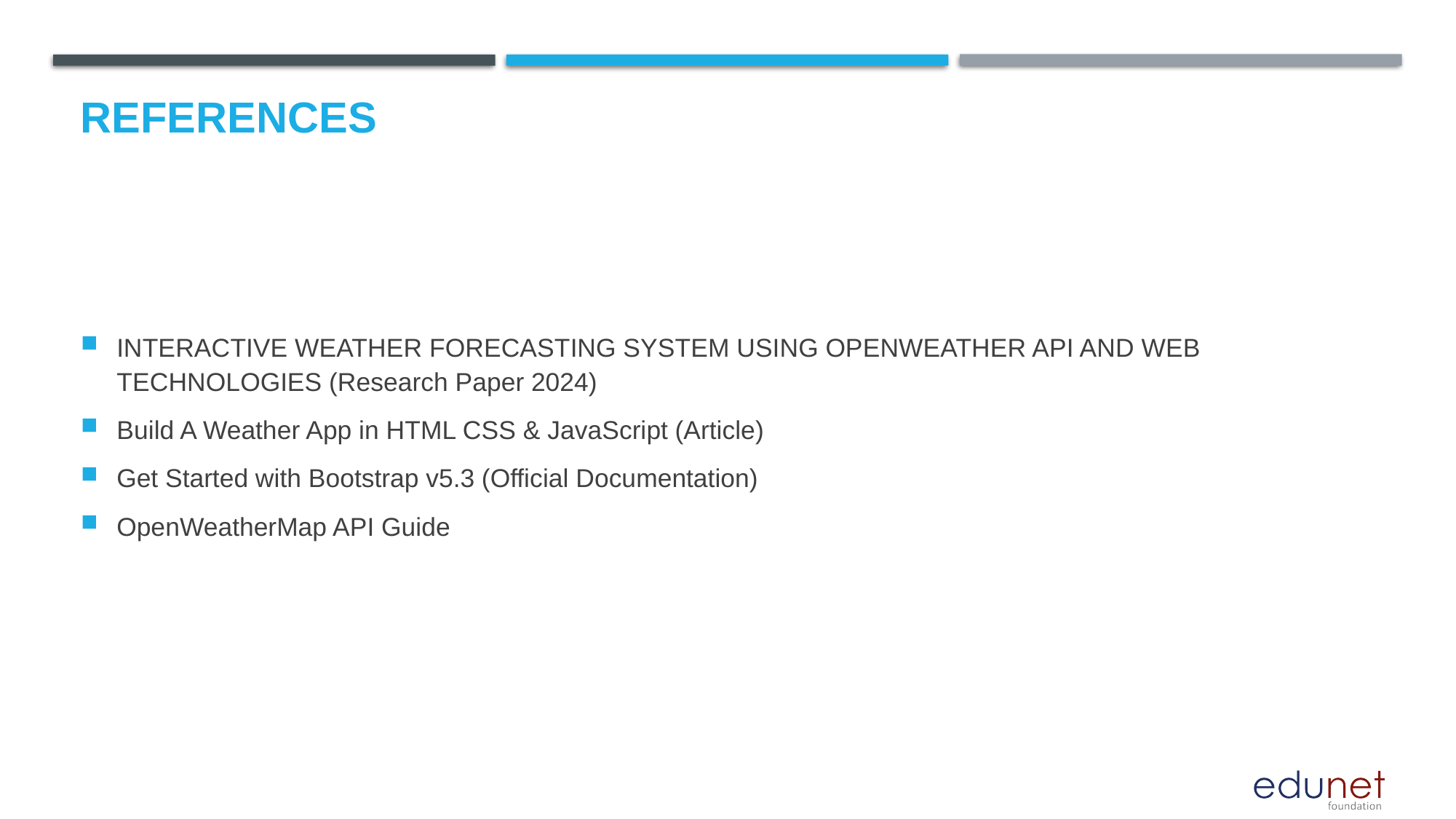

# References
INTERACTIVE WEATHER FORECASTING SYSTEM USING OPENWEATHER API AND WEB TECHNOLOGIES (Research Paper 2024)
Build A Weather App in HTML CSS & JavaScript (Article)
Get Started with Bootstrap v5.3 (Official Documentation)
OpenWeatherMap API Guide